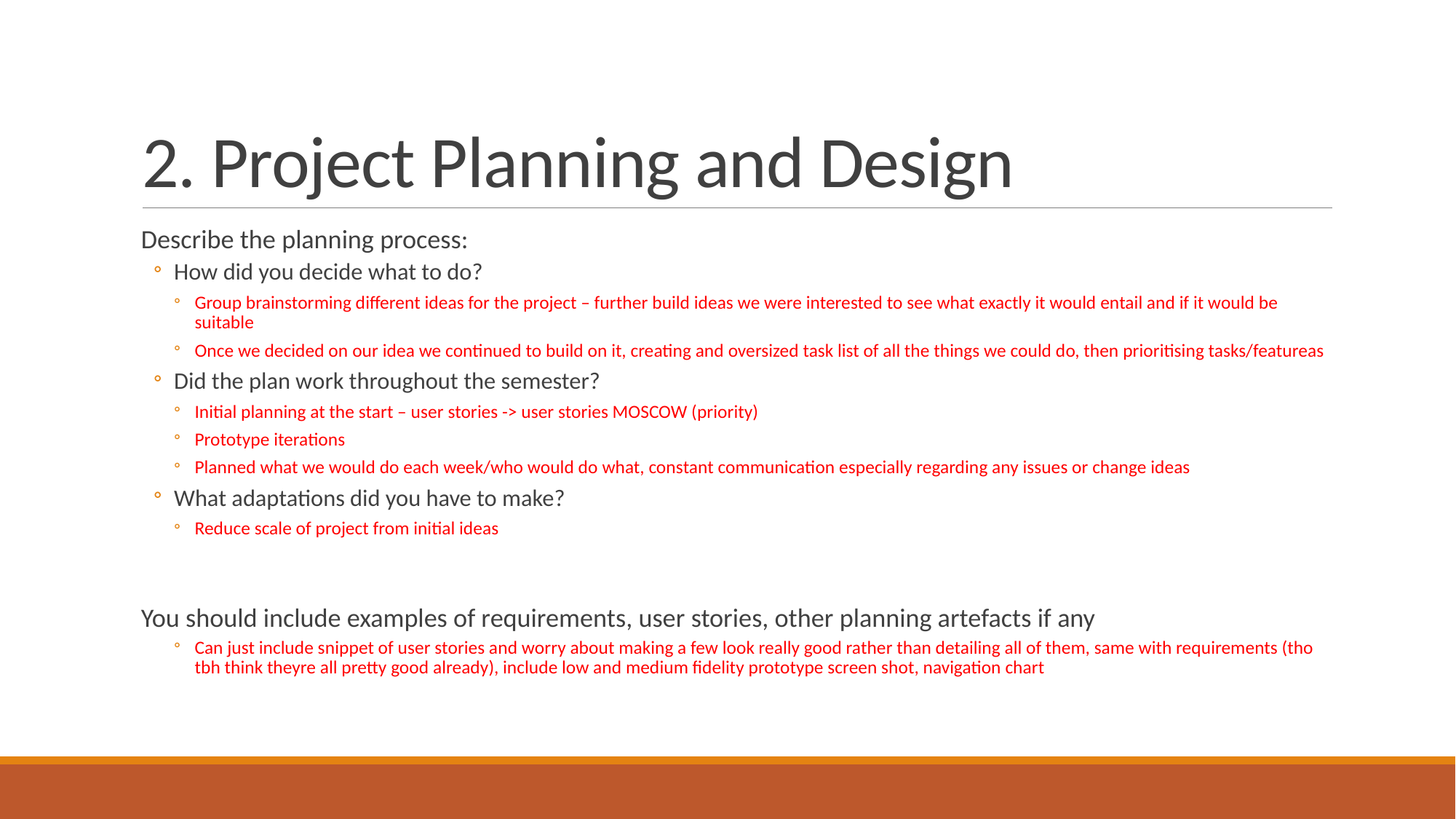

# 2. Project Planning and Design
Describe the planning process:
How did you decide what to do?
Group brainstorming different ideas for the project – further build ideas we were interested to see what exactly it would entail and if it would be suitable
Once we decided on our idea we continued to build on it, creating and oversized task list of all the things we could do, then prioritising tasks/featureas
Did the plan work throughout the semester?
Initial planning at the start – user stories -> user stories MOSCOW (priority)
Prototype iterations
Planned what we would do each week/who would do what, constant communication especially regarding any issues or change ideas
What adaptations did you have to make?
Reduce scale of project from initial ideas

You should include examples of requirements, user stories, other planning artefacts if any
Can just include snippet of user stories and worry about making a few look really good rather than detailing all of them, same with requirements (tho tbh think theyre all pretty good already), include low and medium fidelity prototype screen shot, navigation chart